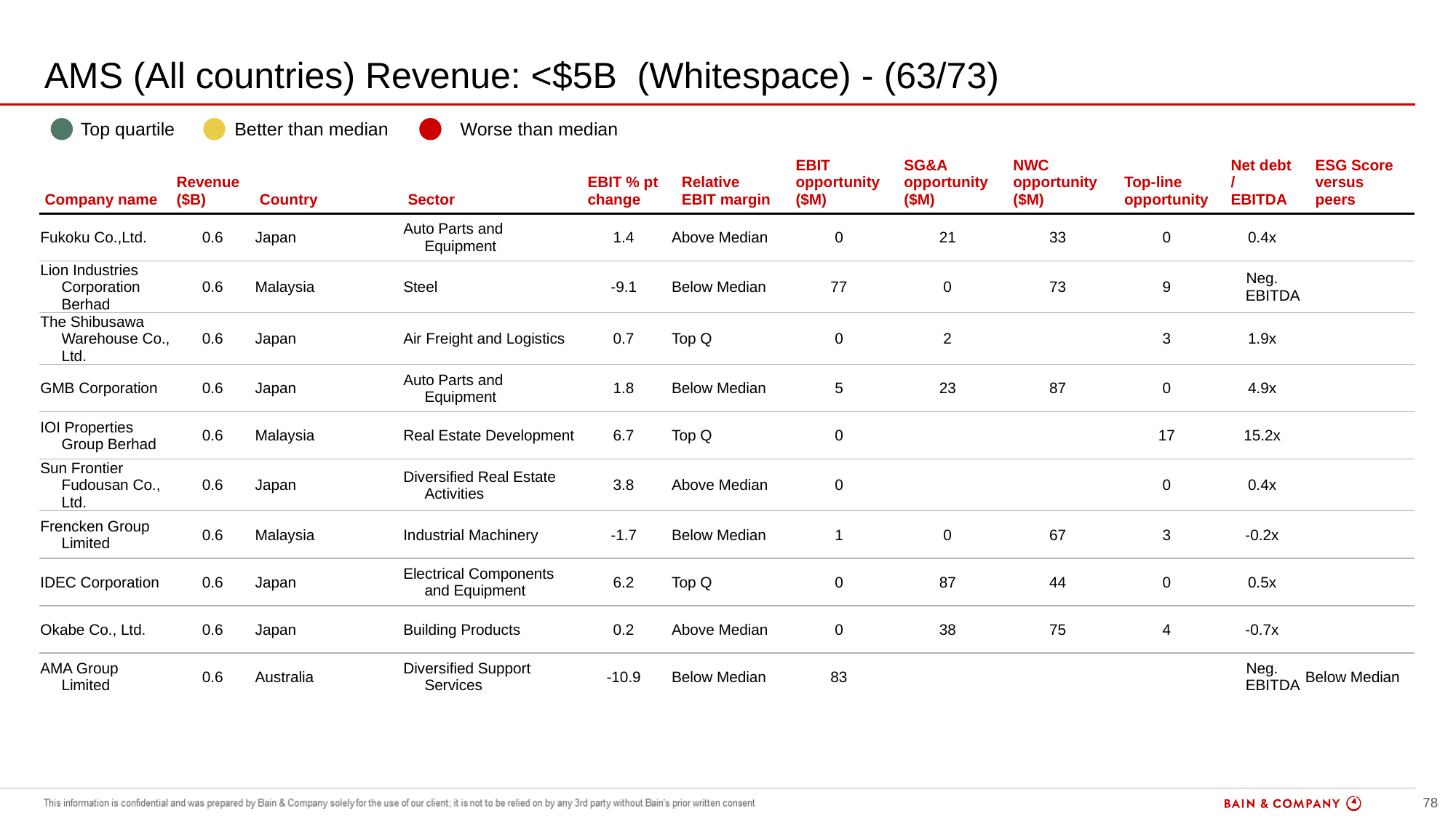

# AMS (All countries) Revenue: <$5B  (Whitespace) - (63/73)
|  | Top quartile |  | Better than median |  | Worse than median |
| --- | --- | --- | --- | --- | --- |
| Company name | Revenue ($B) | Country | Sector | EBIT % pt change | Relative EBIT margin | EBIT opportunity ($M) | SG&A opportunity ($M) | NWC opportunity ($M) | Top-line opportunity | Net debt / EBITDA | ESG Score versus peers |
| --- | --- | --- | --- | --- | --- | --- | --- | --- | --- | --- | --- |
| Fukoku Co.,Ltd. | 0.6 | Japan | Auto Parts and Equipment | 1.4 | Above Median | 0 | 21 | 33 | 0 | 0.4x |  |
| Lion Industries Corporation Berhad | 0.6 | Malaysia | Steel | -9.1 | Below Median | 77 | 0 | 73 | 9 | Neg. EBITDA |  |
| The Shibusawa Warehouse Co., Ltd. | 0.6 | Japan | Air Freight and Logistics | 0.7 | Top Q | 0 | 2 |  | 3 | 1.9x |  |
| GMB Corporation | 0.6 | Japan | Auto Parts and Equipment | 1.8 | Below Median | 5 | 23 | 87 | 0 | 4.9x |  |
| IOI Properties Group Berhad | 0.6 | Malaysia | Real Estate Development | 6.7 | Top Q | 0 |  |  | 17 | 15.2x |  |
| Sun Frontier Fudousan Co., Ltd. | 0.6 | Japan | Diversified Real Estate Activities | 3.8 | Above Median | 0 |  |  | 0 | 0.4x |  |
| Frencken Group Limited | 0.6 | Malaysia | Industrial Machinery | -1.7 | Below Median | 1 | 0 | 67 | 3 | -0.2x |  |
| IDEC Corporation | 0.6 | Japan | Electrical Components and Equipment | 6.2 | Top Q | 0 | 87 | 44 | 0 | 0.5x |  |
| Okabe Co., Ltd. | 0.6 | Japan | Building Products | 0.2 | Above Median | 0 | 38 | 75 | 4 | -0.7x |  |
| AMA Group Limited | 0.6 | Australia | Diversified Support Services | -10.9 | Below Median | 83 |  |  |  | Neg. EBITDA | Below Median |